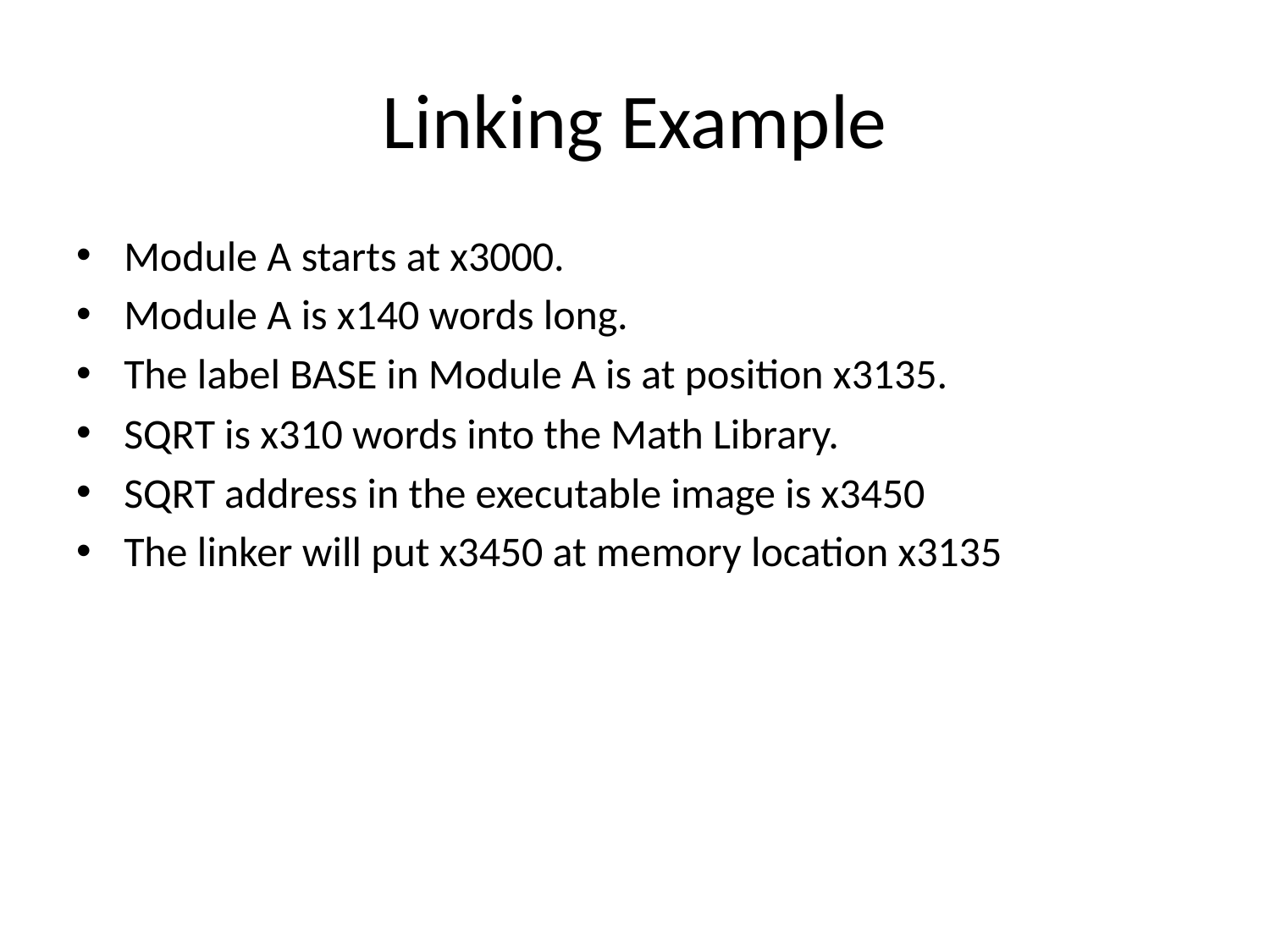

# Linking Example
Module A starts at x3000.
Module A is x140 words long.
The label BASE in Module A is at position x3135.
SQRT is x310 words into the Math Library.
SQRT address in the executable image is x3450
The linker will put x3450 at memory location x3135